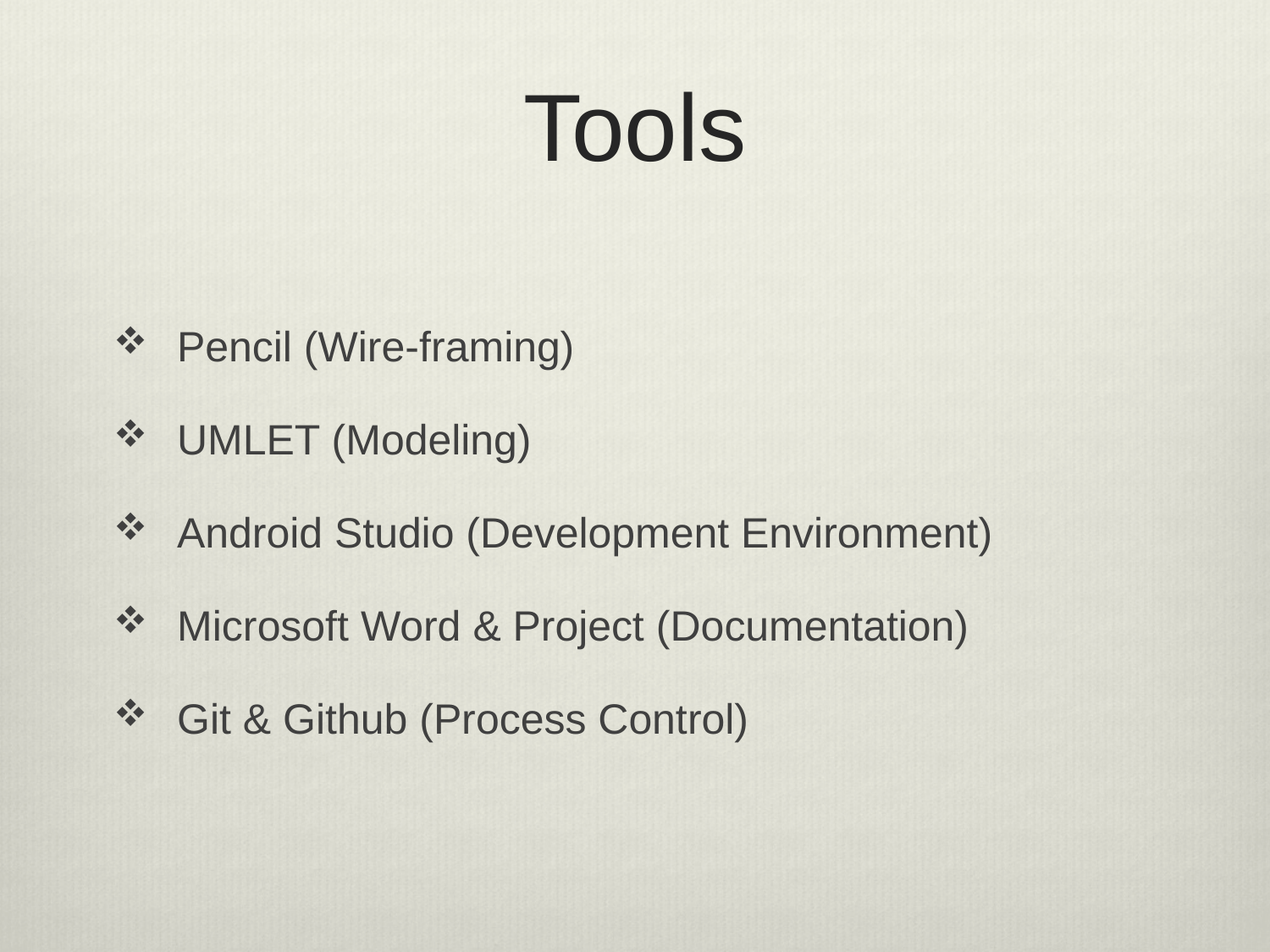

# Tools

Pencil (Wire-framing)
UMLET (Modeling)
Android Studio (Development Environment)
Microsoft Word & Project (Documentation)
Git & Github (Process Control)